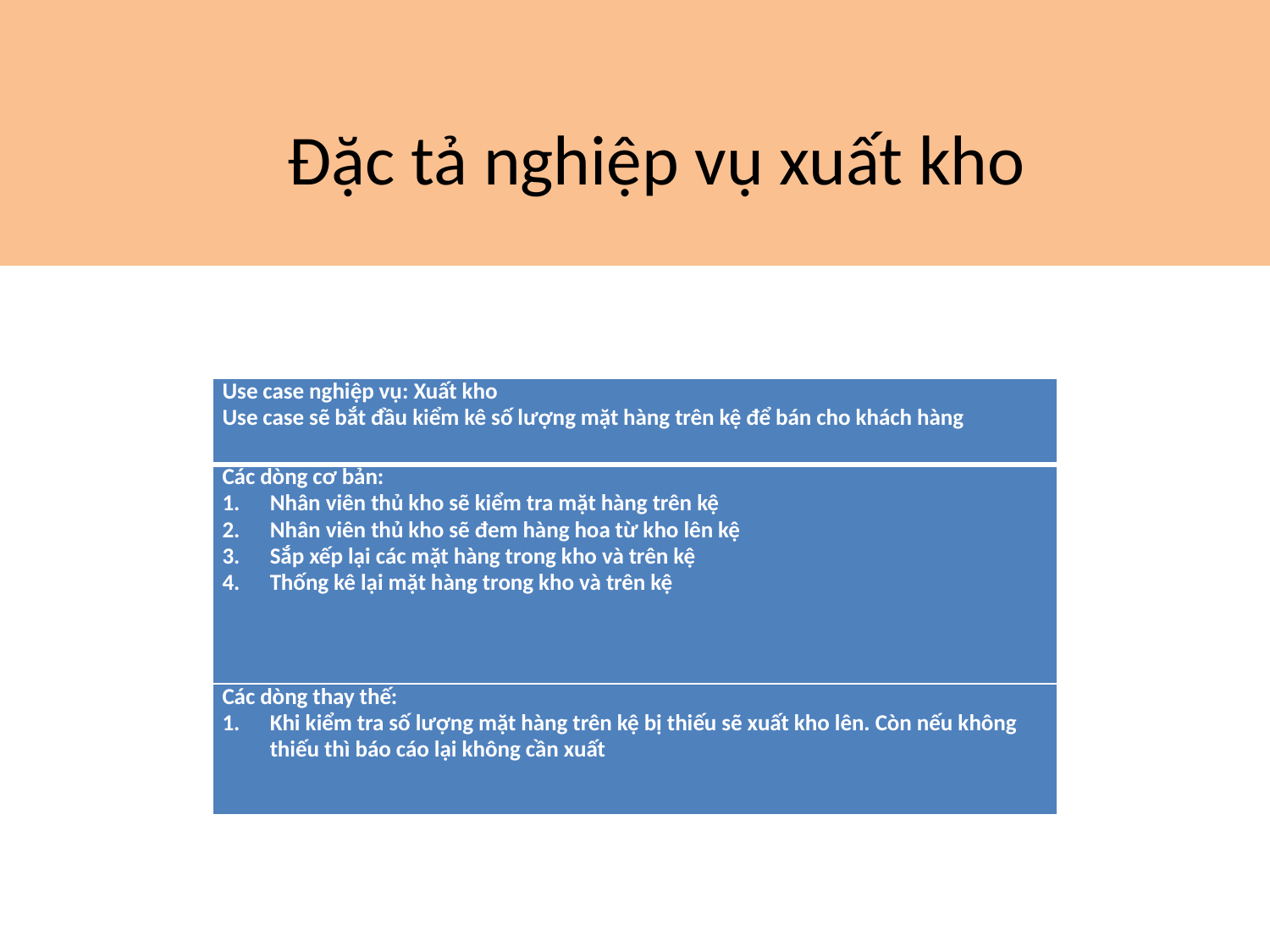

# Đặc tả nghiệp vụ xuất kho
| Use case nghiệp vụ: Xuất kho Use case sẽ bắt đầu kiểm kê số lượng mặt hàng trên kệ để bán cho khách hàng |
| --- |
| Các dòng cơ bản: Nhân viên thủ kho sẽ kiểm tra mặt hàng trên kệ Nhân viên thủ kho sẽ đem hàng hoa từ kho lên kệ Sắp xếp lại các mặt hàng trong kho và trên kệ Thống kê lại mặt hàng trong kho và trên kệ |
| Các dòng thay thế: Khi kiểm tra số lượng mặt hàng trên kệ bị thiếu sẽ xuất kho lên. Còn nếu không thiếu thì báo cáo lại không cần xuất |